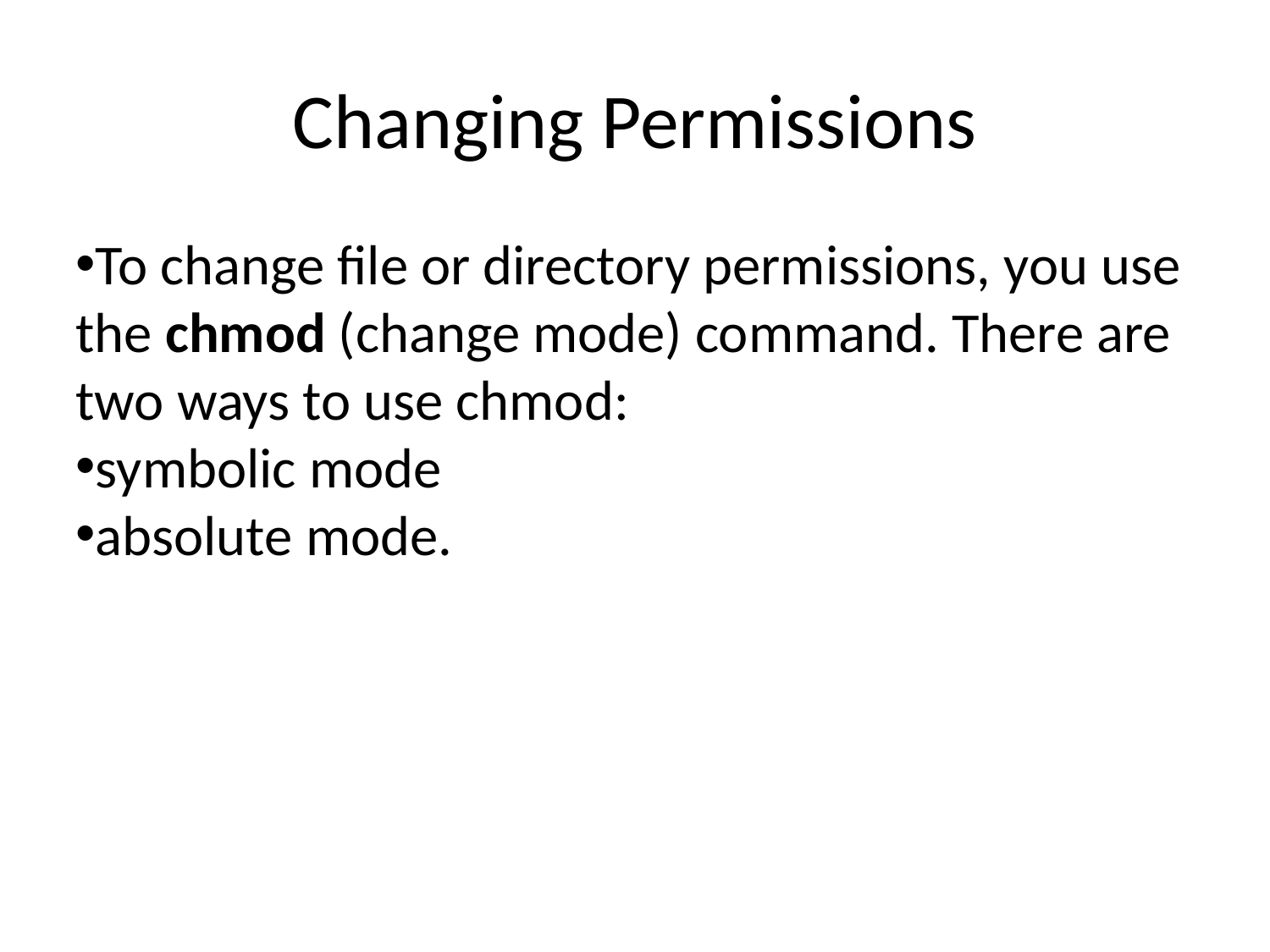

Changing Permissions
To change file or directory permissions, you use the chmod (change mode) command. There are two ways to use chmod:
symbolic mode
absolute mode.